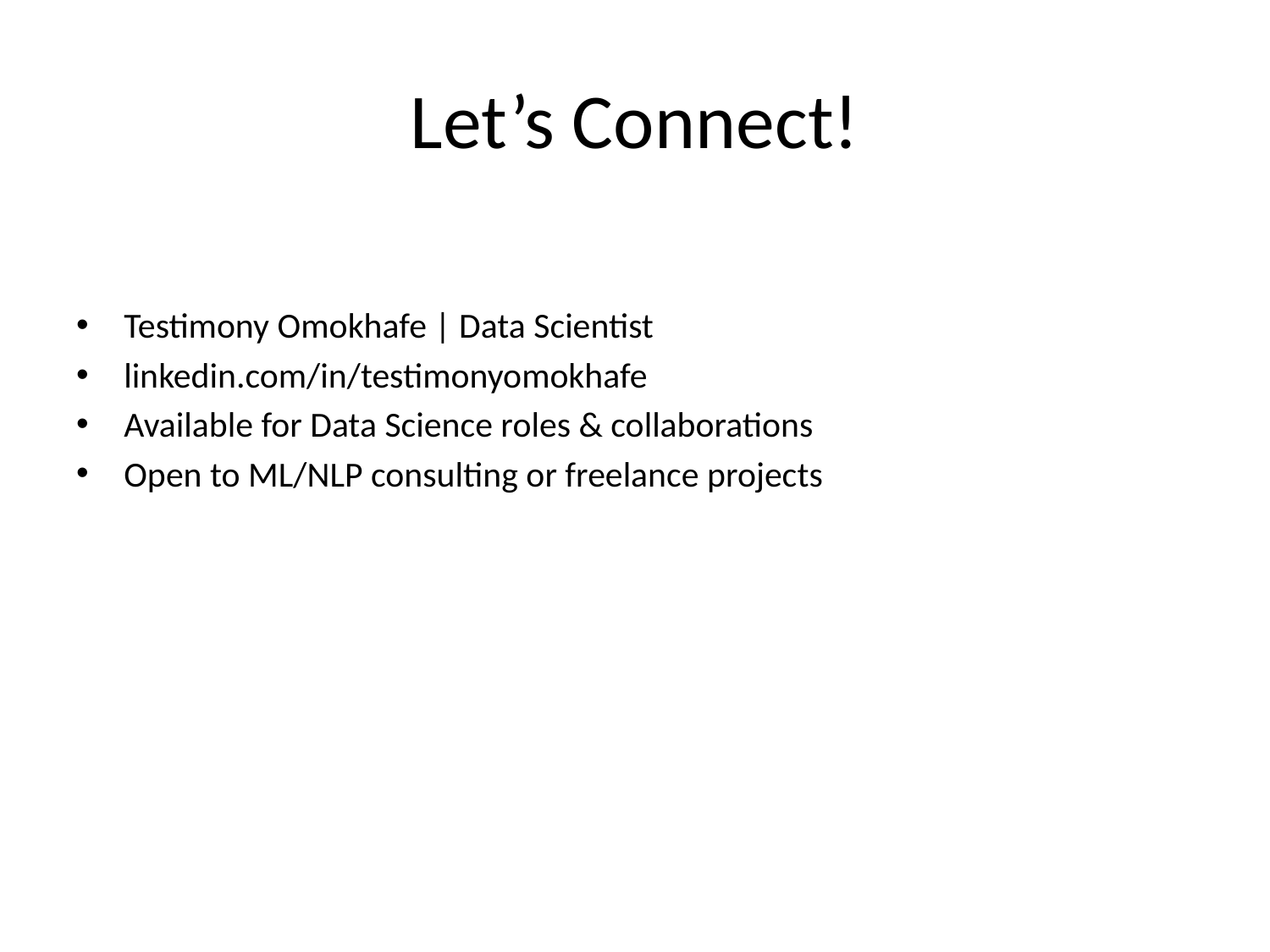

# Let’s Connect!

Testimony Omokhafe | Data Scientist
linkedin.com/in/testimonyomokhafe
Available for Data Science roles & collaborations
Open to ML/NLP consulting or freelance projects